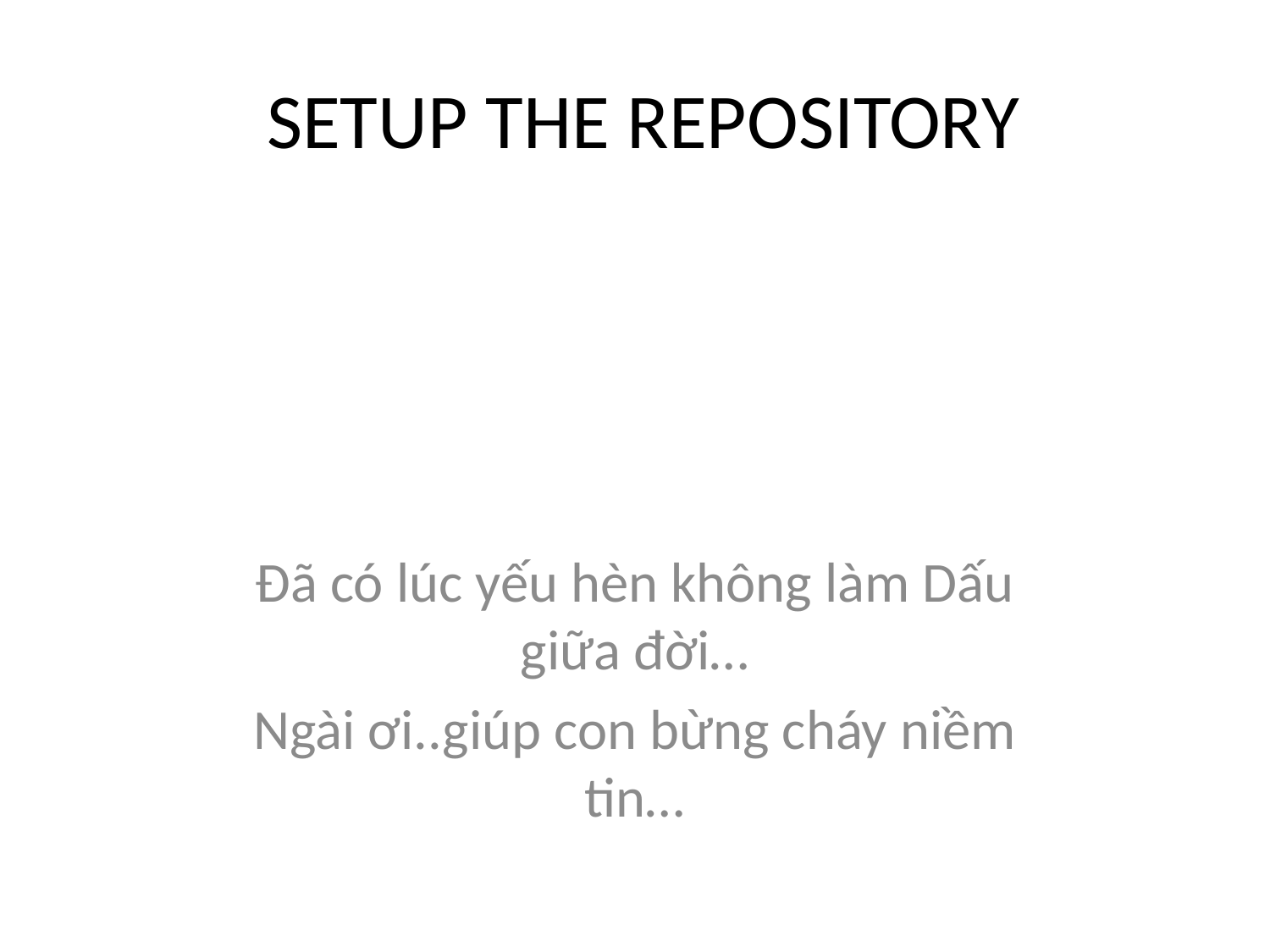

# SETUP THE REPOSITORY
Đã có lúc yếu hèn không làm Dấu giữa đời…
Ngài ơi..giúp con bừng cháy niềm tin…